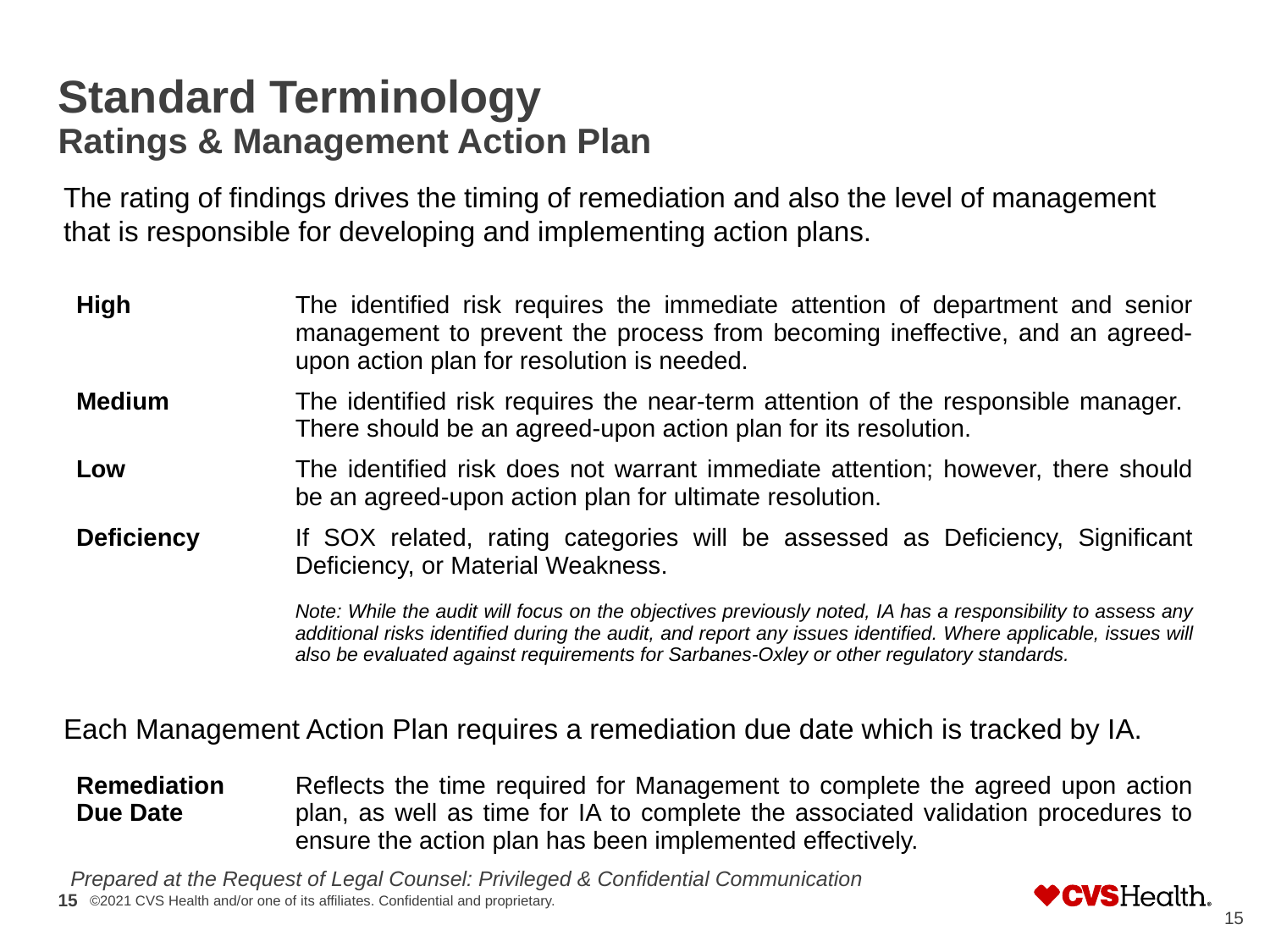

# Standard Terminology Ratings & Management Action Plan
The rating of findings drives the timing of remediation and also the level of management that is responsible for developing and implementing action plans.
| High | The identified risk requires the immediate attention of department and senior management to prevent the process from becoming ineffective, and an agreed-upon action plan for resolution is needed. |
| --- | --- |
| Medium | The identified risk requires the near-term attention of the responsible manager. There should be an agreed-upon action plan for its resolution. |
| Low | The identified risk does not warrant immediate attention; however, there should be an agreed-upon action plan for ultimate resolution. |
| Deficiency | If SOX related, rating categories will be assessed as Deficiency, Significant Deficiency, or Material Weakness. Note: While the audit will focus on the objectives previously noted, IA has a responsibility to assess any additional risks identified during the audit, and report any issues identified. Where applicable, issues will also be evaluated against requirements for Sarbanes-Oxley or other regulatory standards. |
Each Management Action Plan requires a remediation due date which is tracked by IA.
| Remediation Due Date | Reflects the time required for Management to complete the agreed upon action plan, as well as time for IA to complete the associated validation procedures to ensure the action plan has been implemented effectively. |
| --- | --- |
Prepared at the Request of Legal Counsel: Privileged & Confidential Communication
15